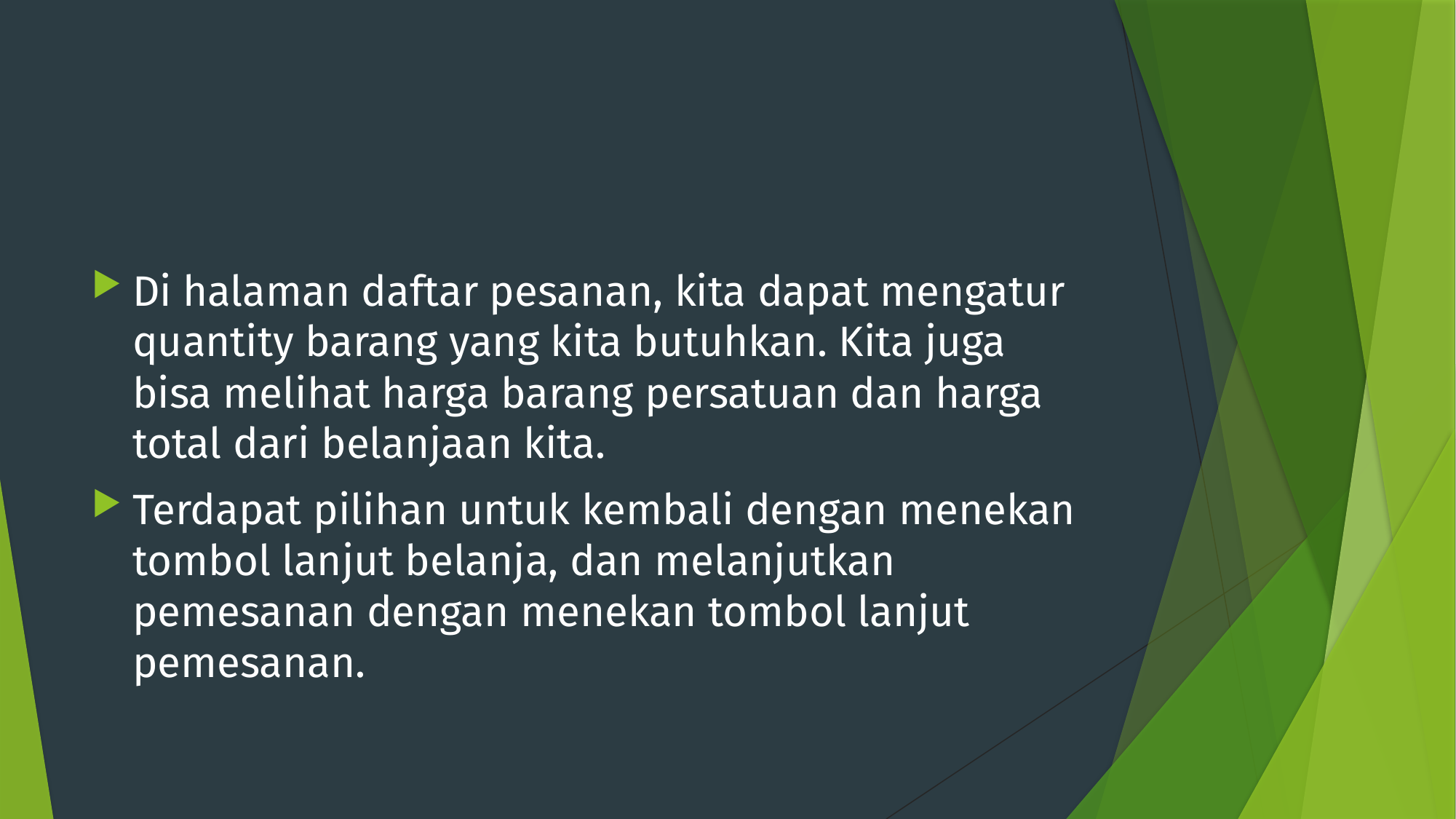

#
Di halaman daftar pesanan, kita dapat mengatur quantity barang yang kita butuhkan. Kita juga bisa melihat harga barang persatuan dan harga total dari belanjaan kita.
Terdapat pilihan untuk kembali dengan menekan tombol lanjut belanja, dan melanjutkan pemesanan dengan menekan tombol lanjut pemesanan.